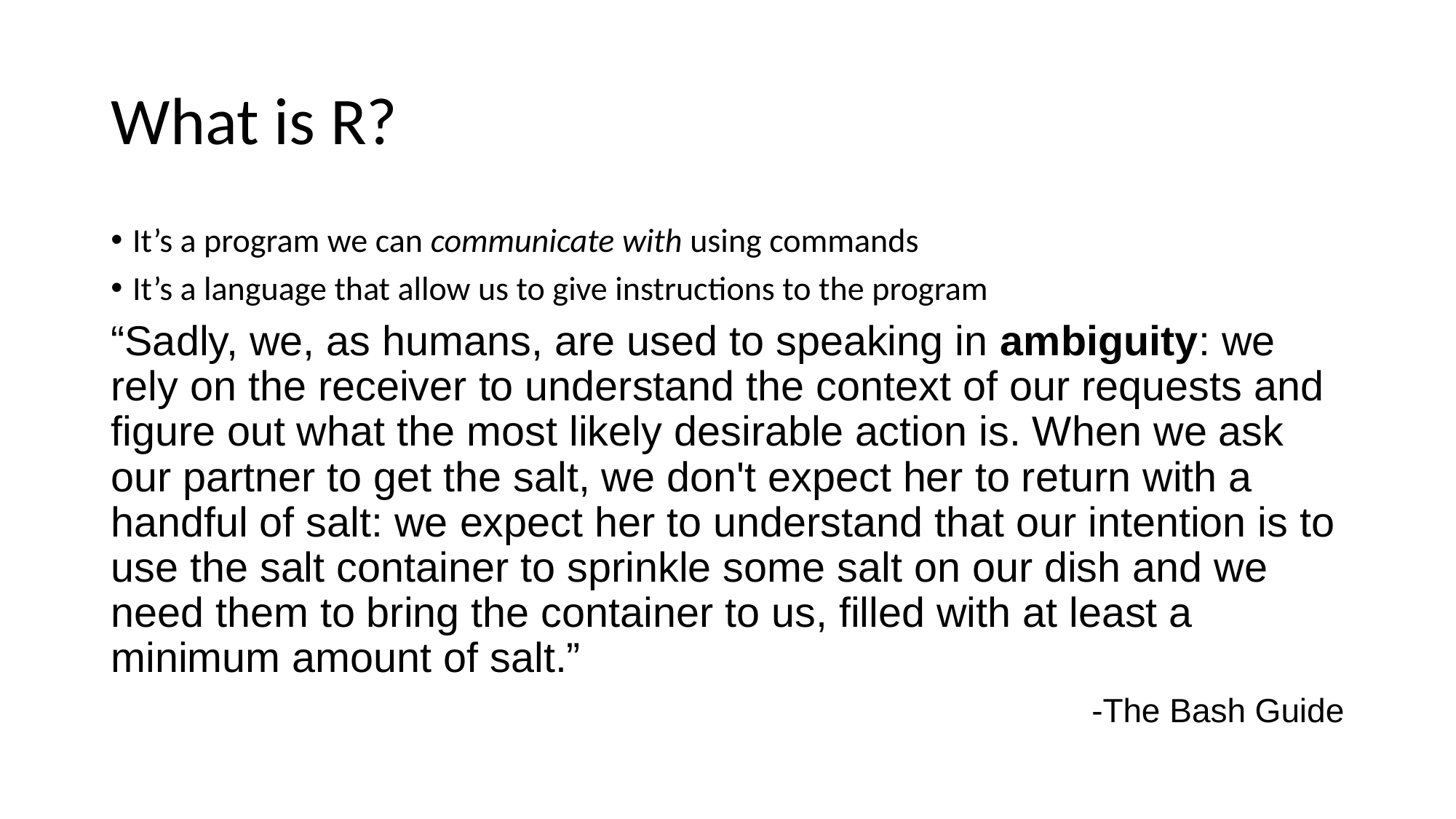

# What is R?
It’s a program we can communicate with using commands
It’s a language that allow us to give instructions to the program
“Sadly, we, as humans, are used to speaking in ambiguity: we rely on the receiver to understand the context of our requests and figure out what the most likely desirable action is. When we ask our partner to get the salt, we don't expect her to return with a handful of salt: we expect her to understand that our intention is to use the salt container to sprinkle some salt on our dish and we need them to bring the container to us, filled with at least a minimum amount of salt.”
-The Bash Guide